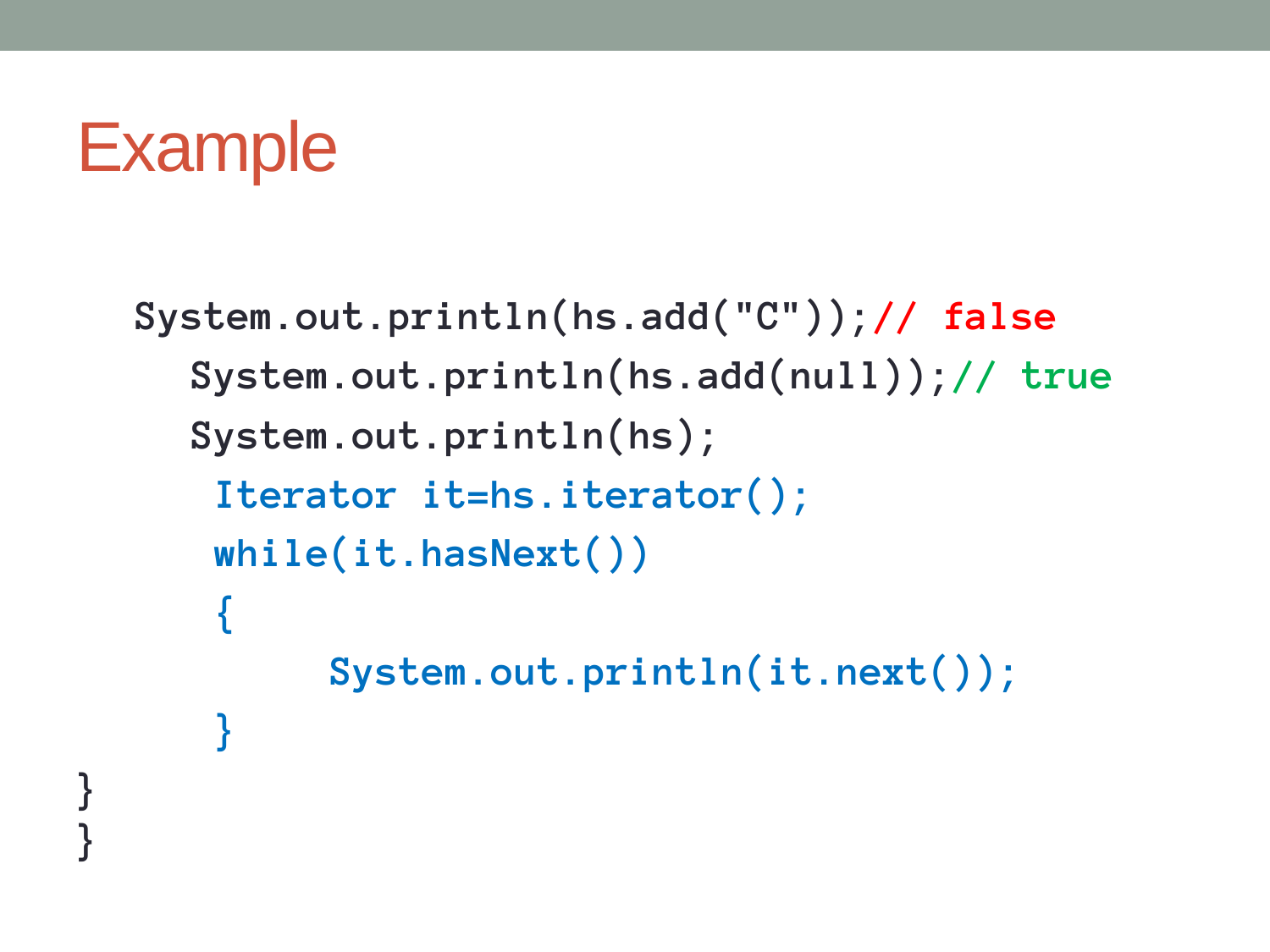

# Example

     System.out.println(hs.add("C"));// false
     System.out.println(hs.add(null));// true
     System.out.println(hs);
      Iterator it=hs.iterator();
      while(it.hasNext())
      {
      	System.out.println(it.next());
      }
}
}